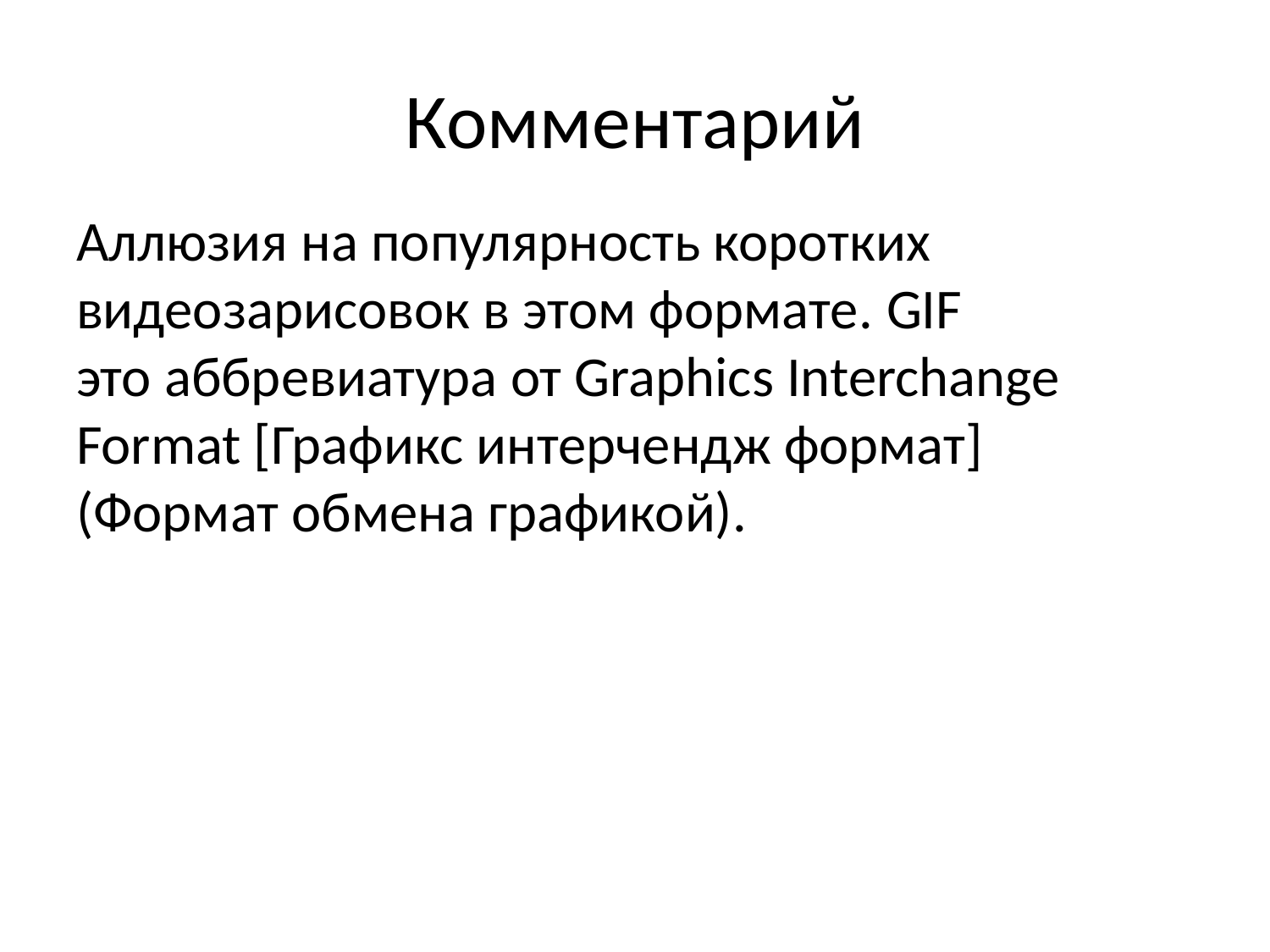

# Комментарий
Аллюзия на популярность коротких видеозарисовок в этом формате. GIF это аббревиатура от Graphics Interchange Format [Графикс интерчендж формат] (Формат обмена графикой).